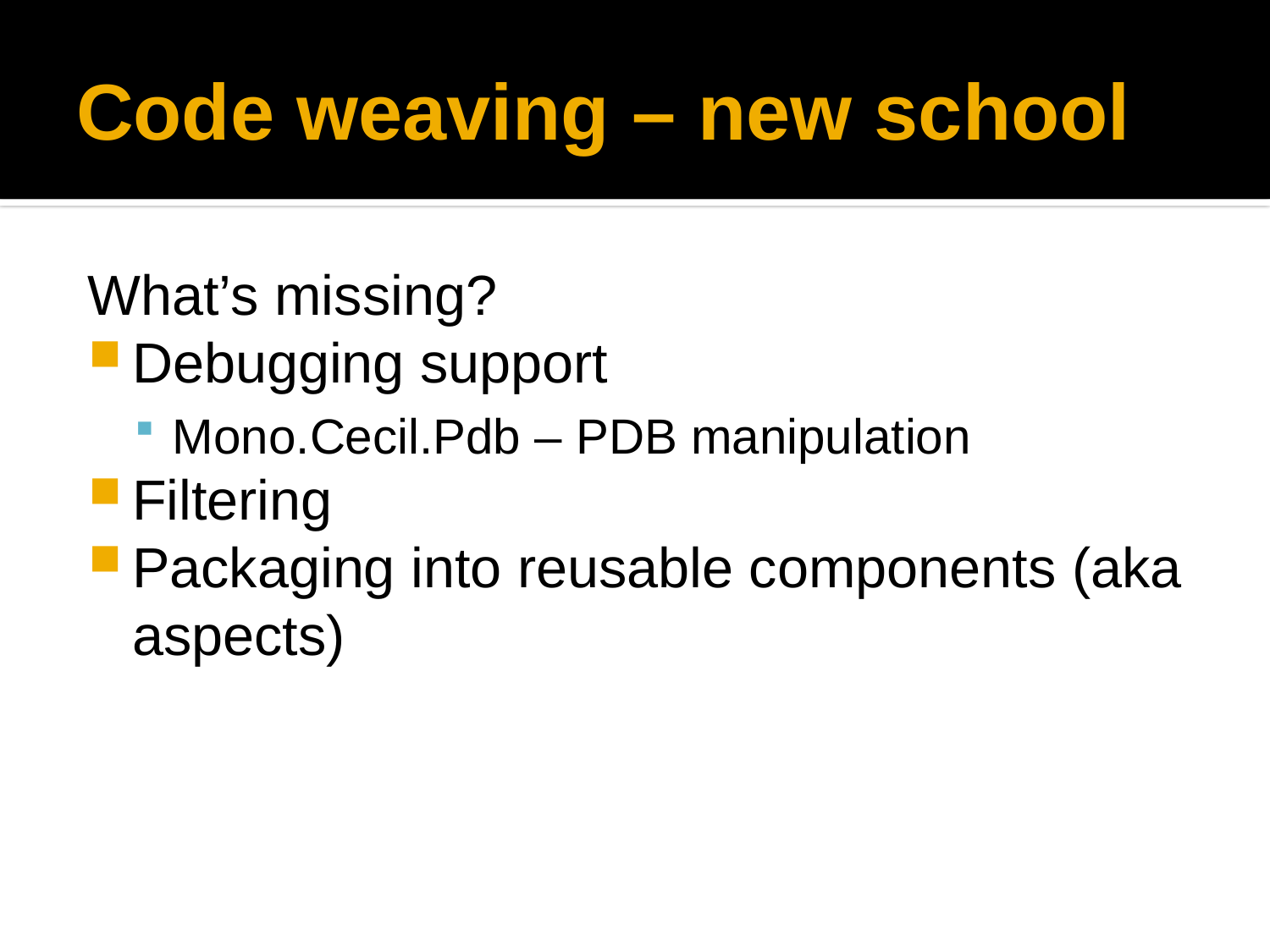

# Code weaving – new school
What’s missing?
Debugging support
Mono.Cecil.Pdb – PDB manipulation
Filtering
Packaging into reusable components (aka aspects)